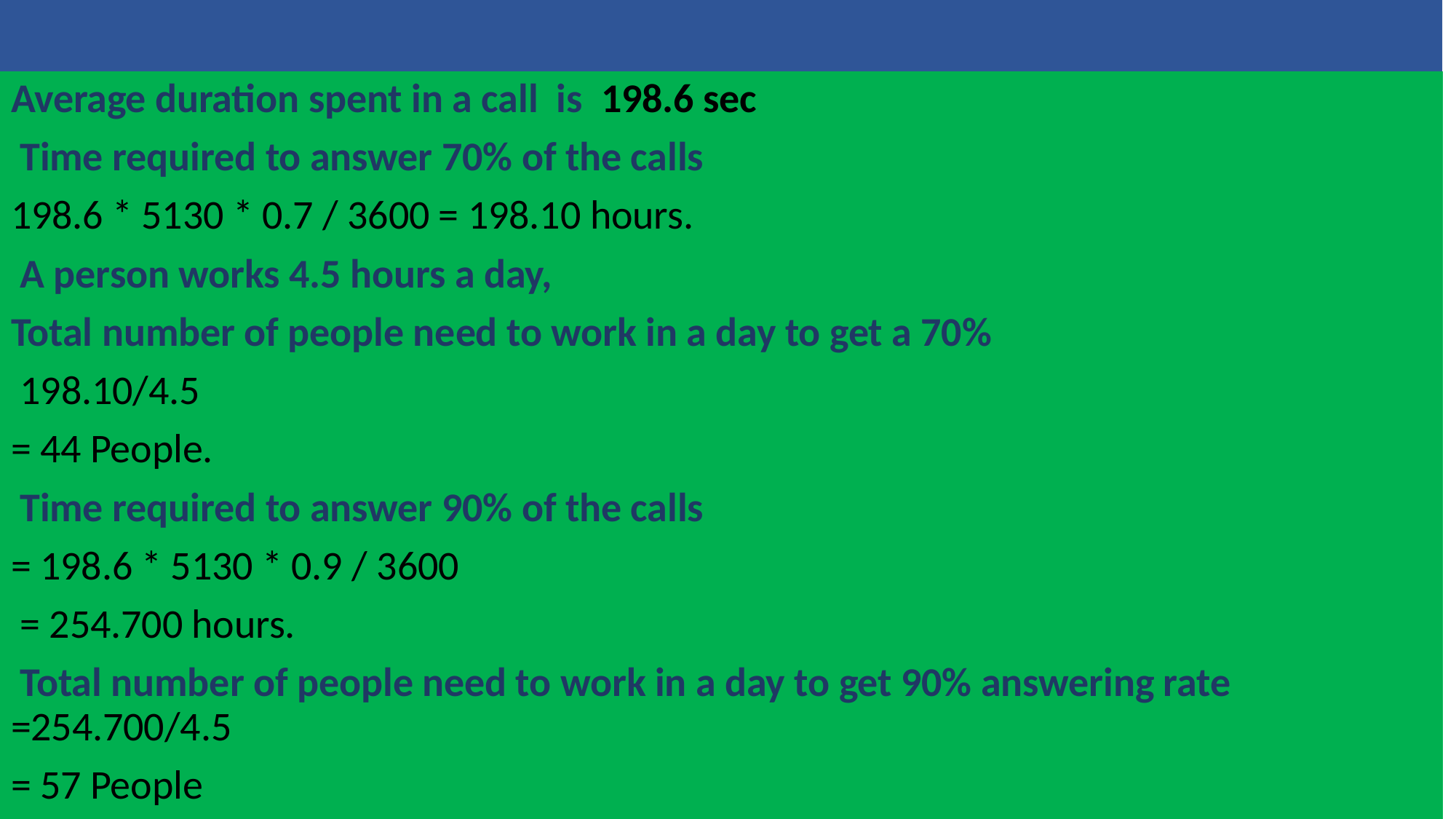

#
Average duration spent in a call  is  198.6 sec
 Time required to answer 70% of the calls
198.6 * 5130 * 0.7 / 3600 = 198.10 hours.
 A person works 4.5 hours a day,
Total number of people need to work in a day to get a 70%
 198.10/4.5
= 44 People.
 Time required to answer 90% of the calls
= 198.6 * 5130 * 0.9 / 3600
 = 254.700 hours.
 Total number of people need to work in a day to get 90% answering rate =254.700/4.5
= 57 People